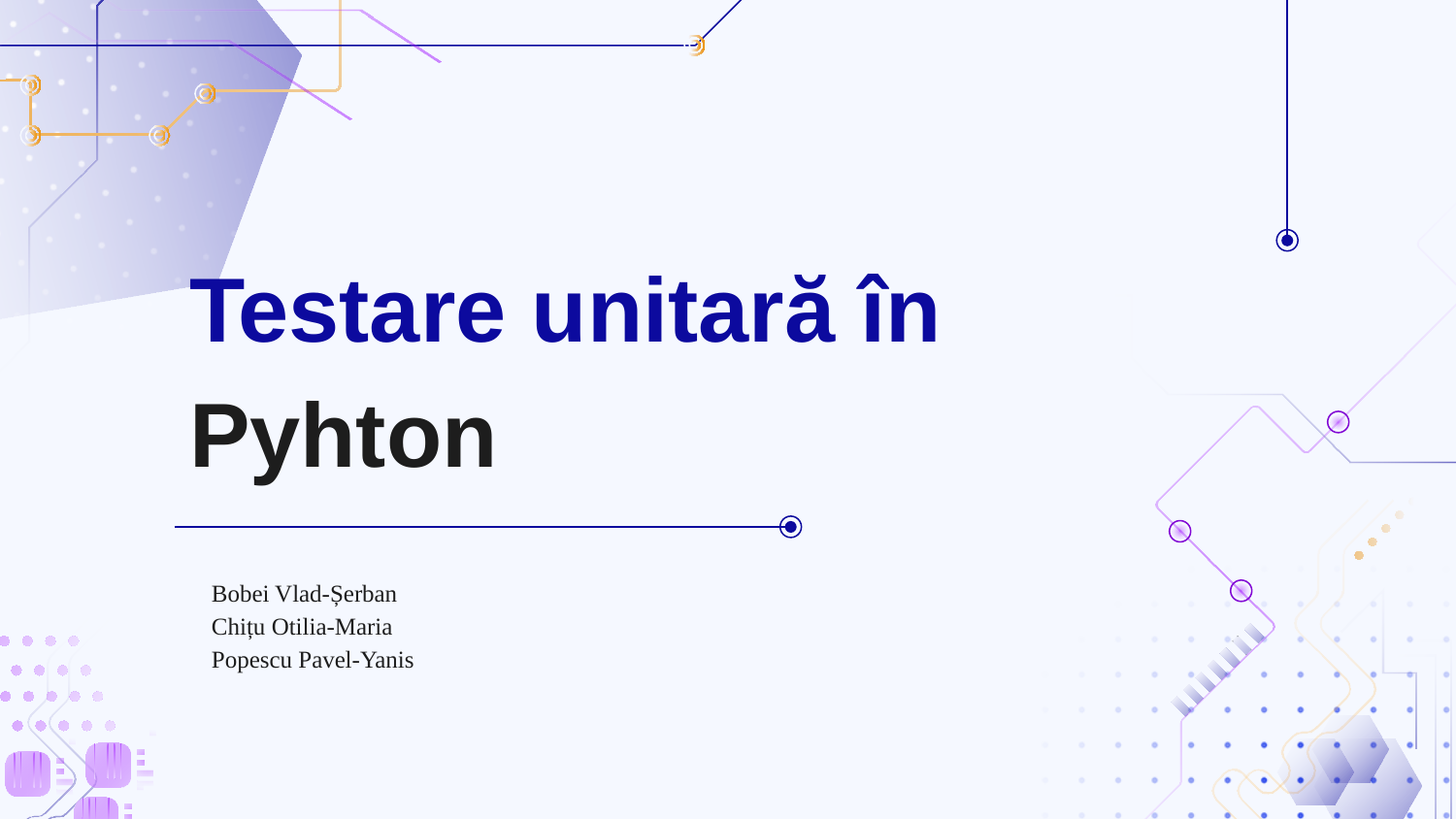

# Testare unitară în Pyhton

Bobei Vlad-Șerban
Chițu Otilia-Maria
Popescu Pavel-Yanis